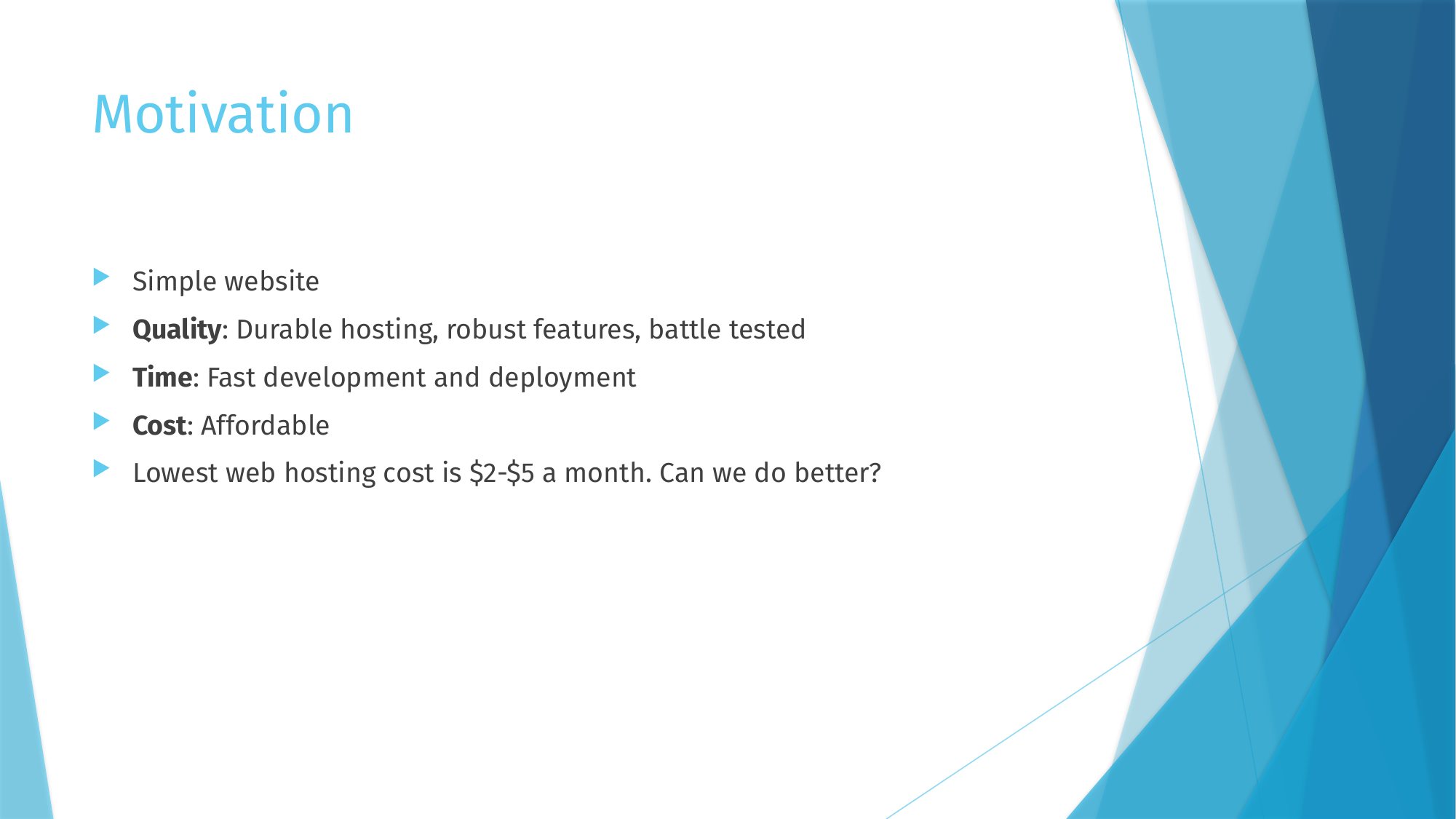

# Motivation
Simple website
Quality: Durable hosting, robust features, battle tested
Time: Fast development and deployment
Cost: Affordable
Lowest web hosting cost is $2-$5 a month. Can we do better?